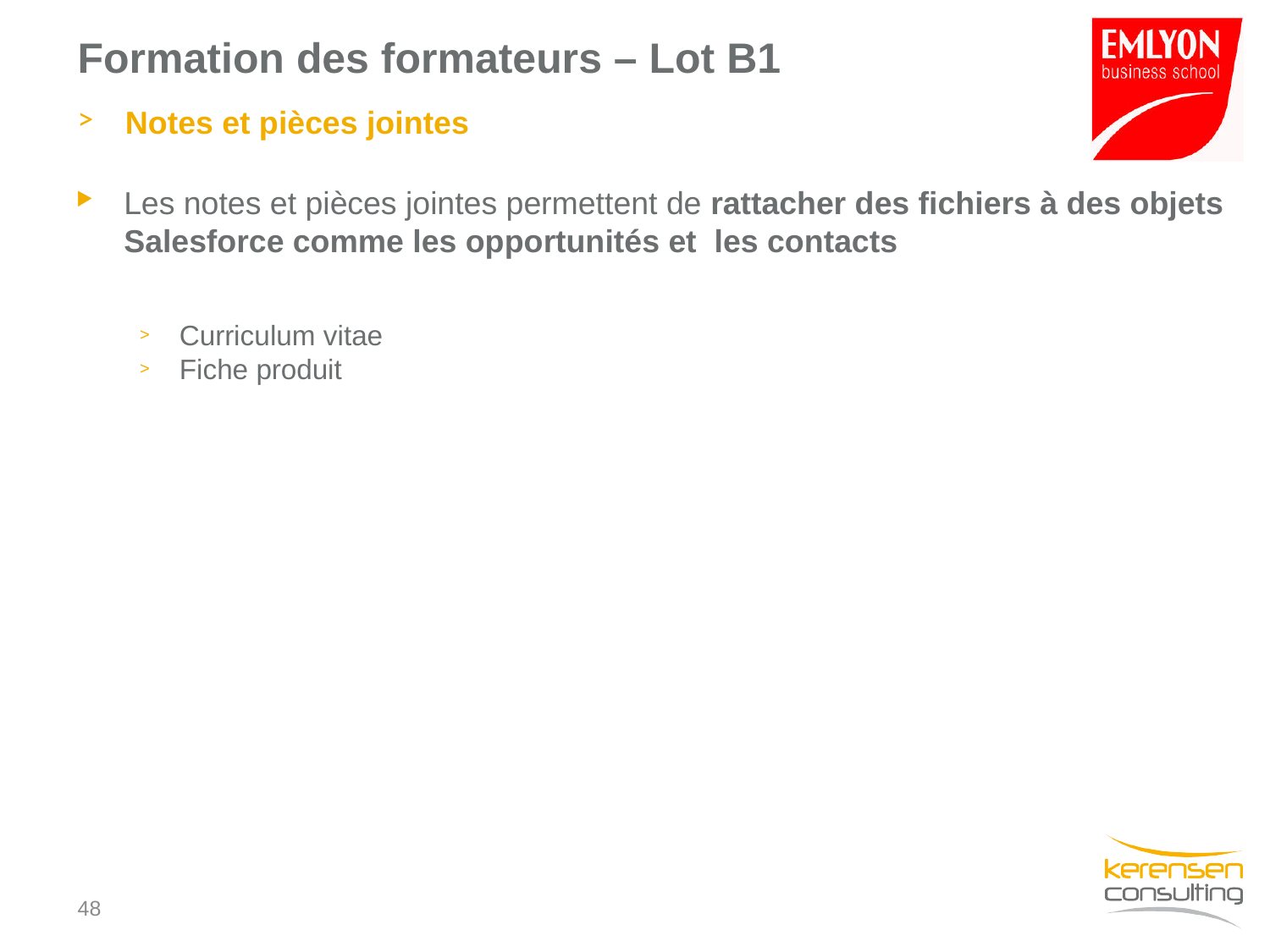

# Formation des formateurs – Lot B1
Notes et pièces jointes
Les notes et pièces jointes permettent de rattacher des fichiers à des objets Salesforce comme les opportunités et  les contacts

Curriculum vitae
Fiche produit

48